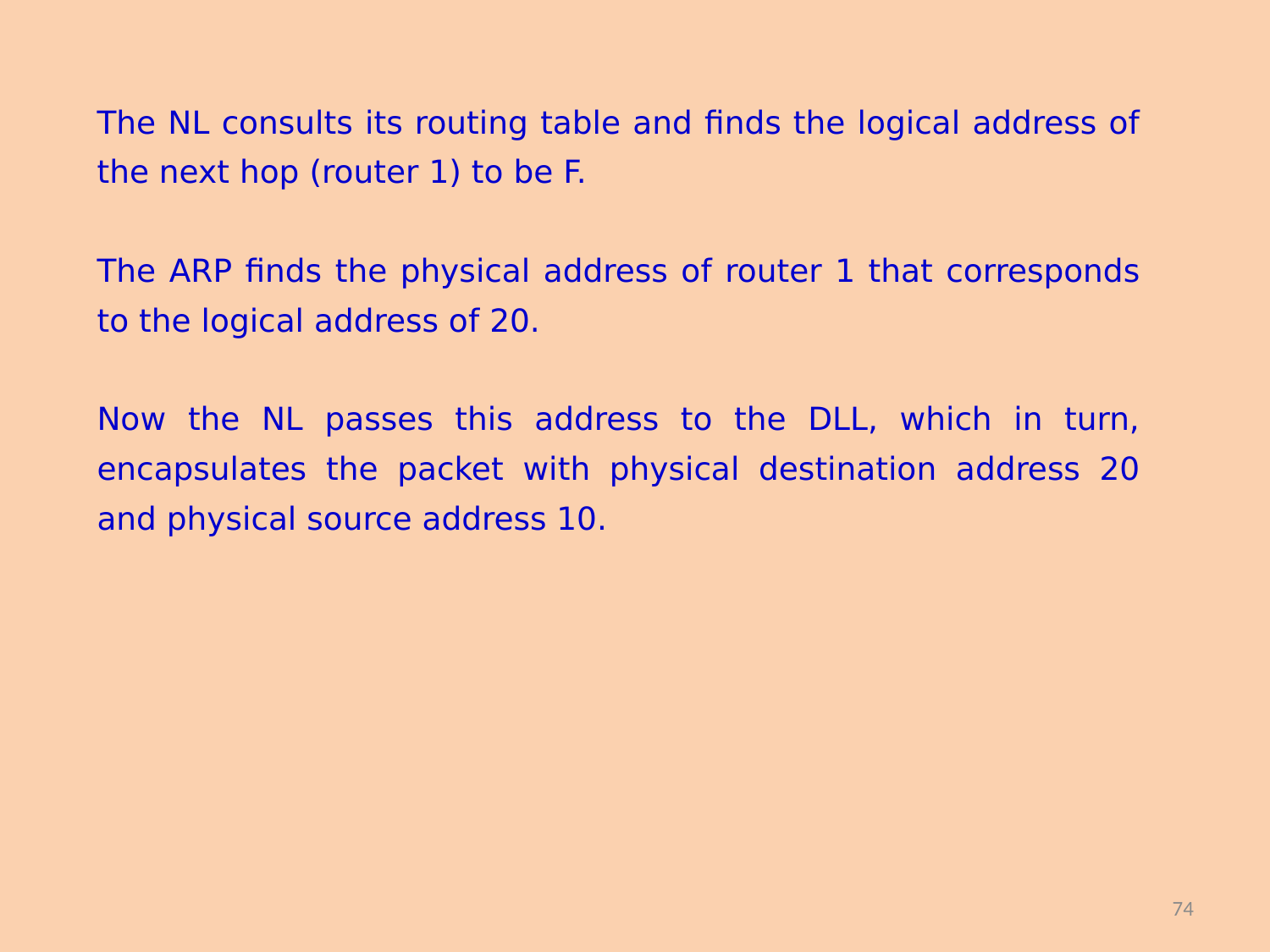

The NL consults its routing table and finds the logical address of the next hop (router 1) to be F.

The ARP finds the physical address of router 1 that corresponds to the logical address of 20.

Now the NL passes this address to the DLL, which in turn, encapsulates the packet with physical destination address 20 and physical source address 10.
74